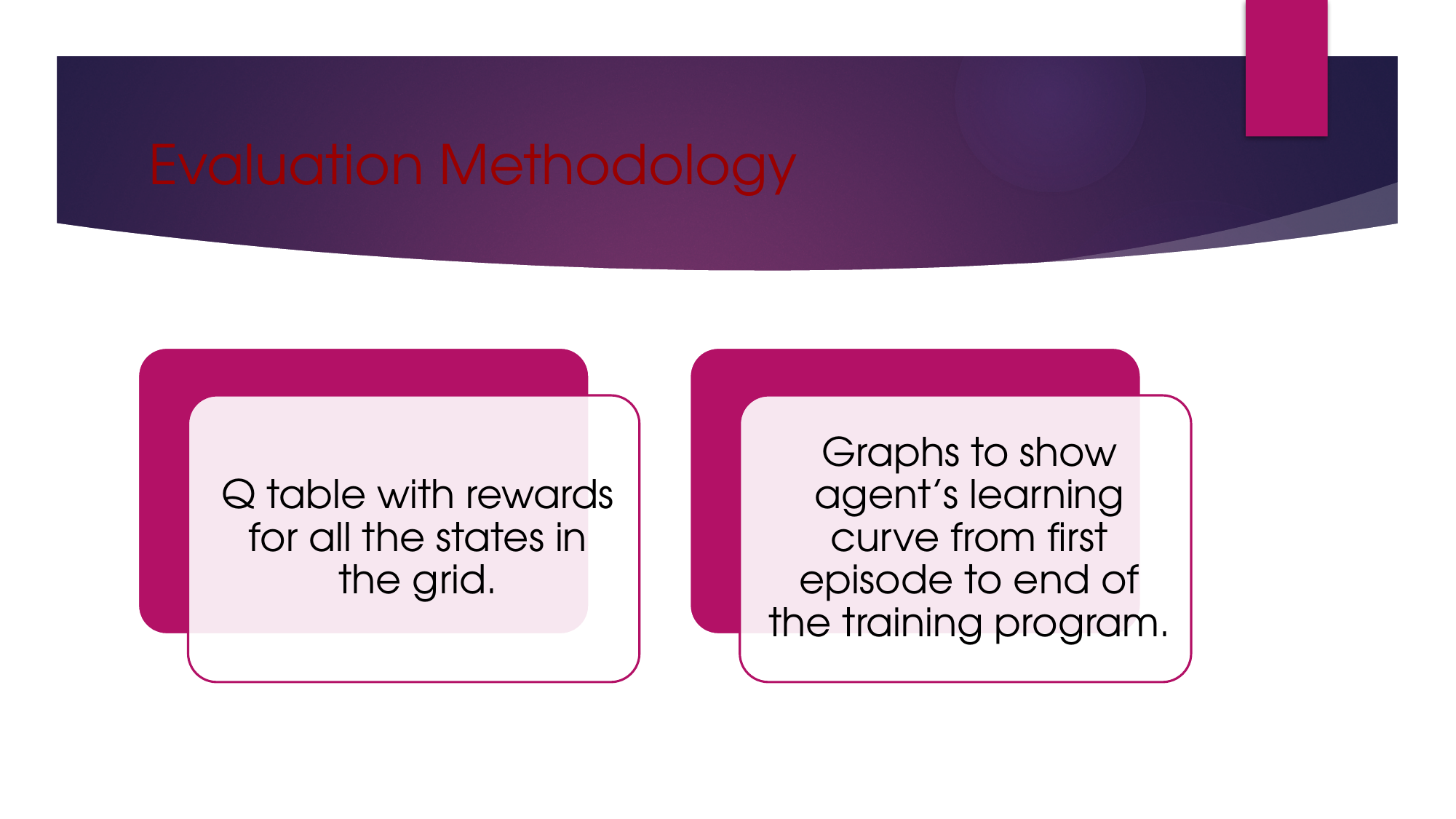

# Evaluation Methodology
Q table with rewards for all the states in the grid.
Graphs to show agent’s learning curve from first episode to end of the training program.